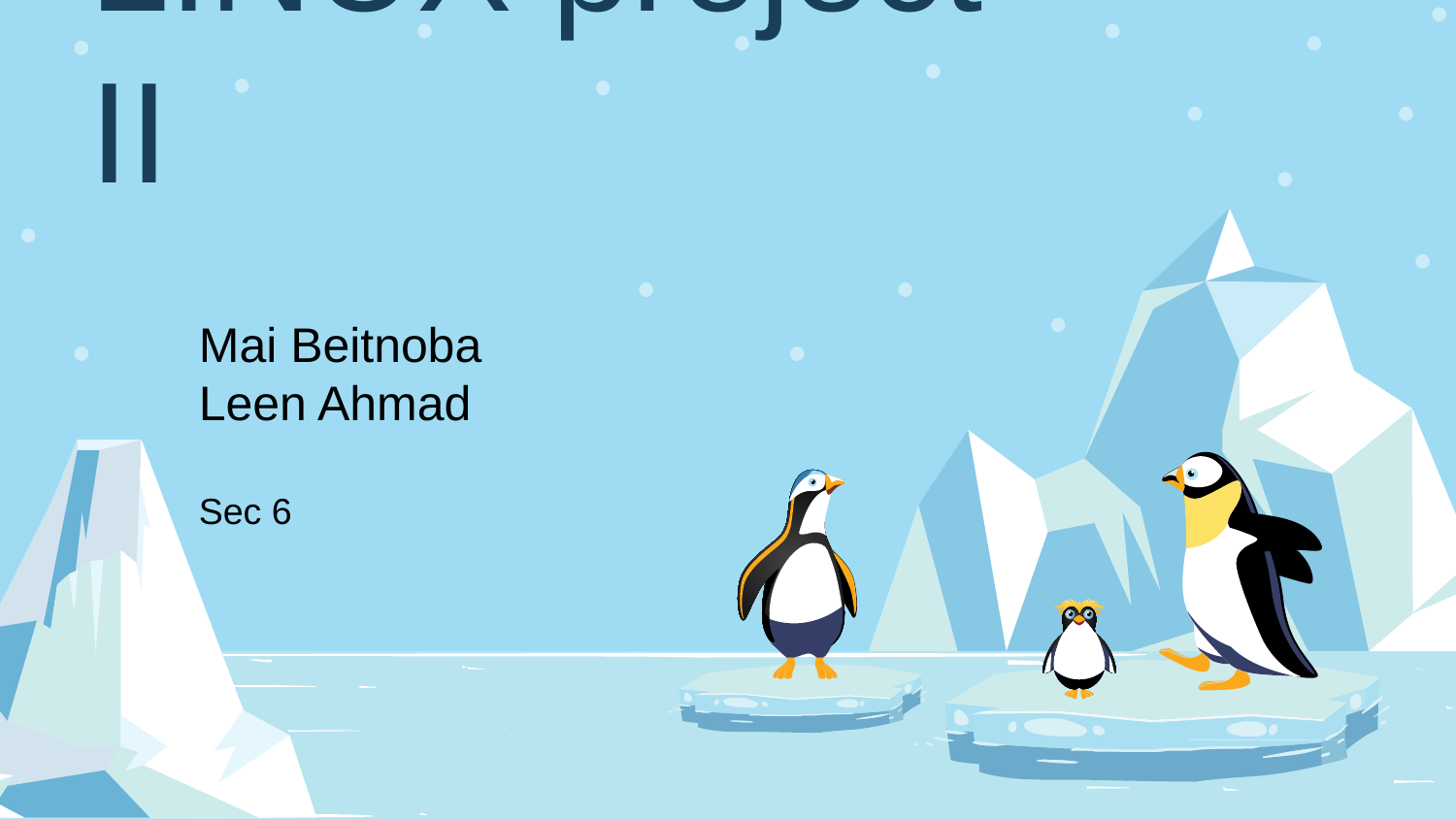

LINUX project II

Mai Beitnoba
Leen Ahmad

Sec 6